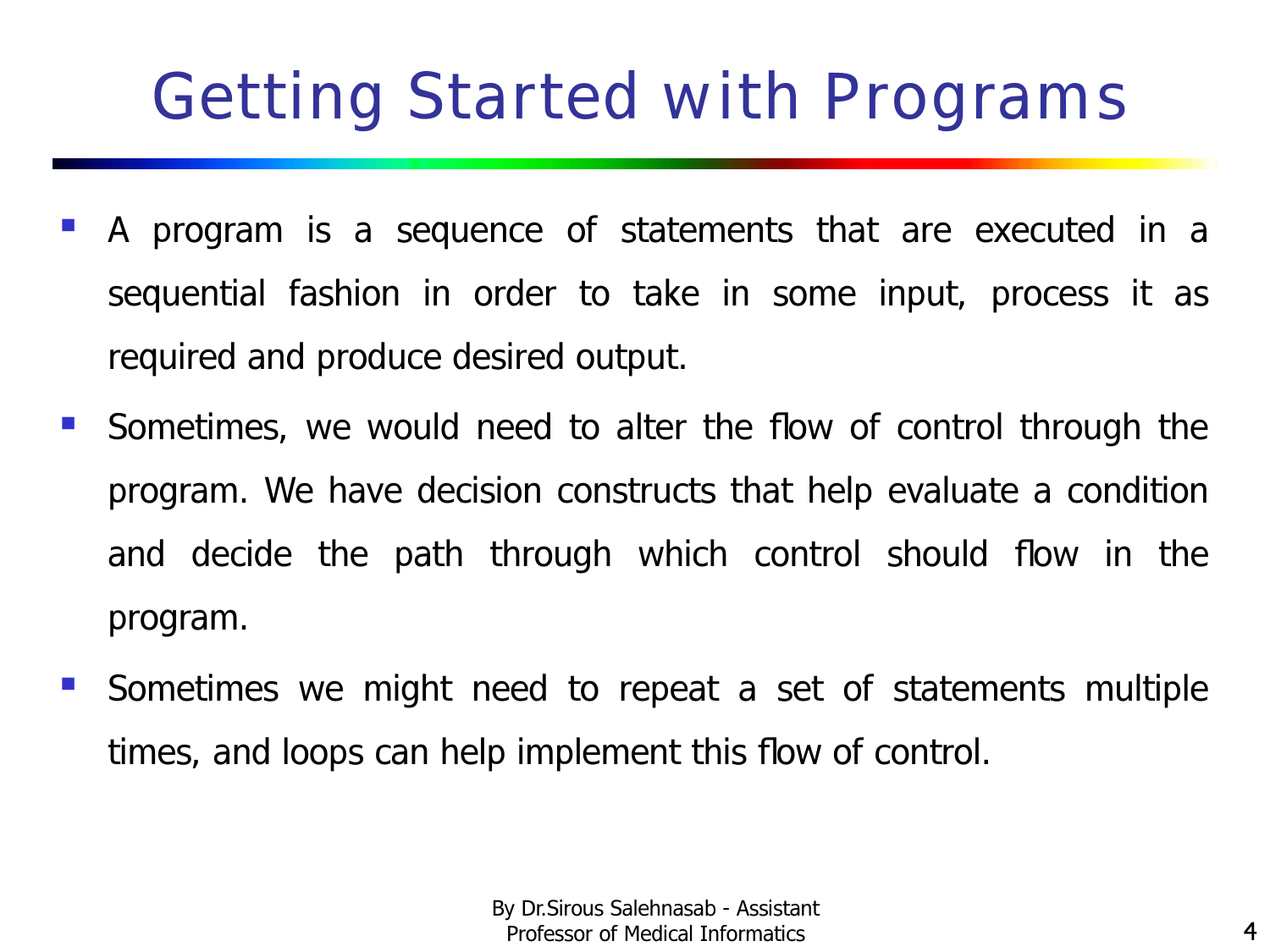

# Getting Started with Programs
A program is a sequence of statements that are executed in a sequential fashion in order to take in some input, process it as required and produce desired output.
Sometimes, we would need to alter the flow of control through the program. We have decision constructs that help evaluate a condition and decide the path through which control should flow in the program.
Sometimes we might need to repeat a set of statements multiple times, and loops can help implement this flow of control.
4
By Dr.Sirous Salehnasab - Assistant Professor of Medical Informatics